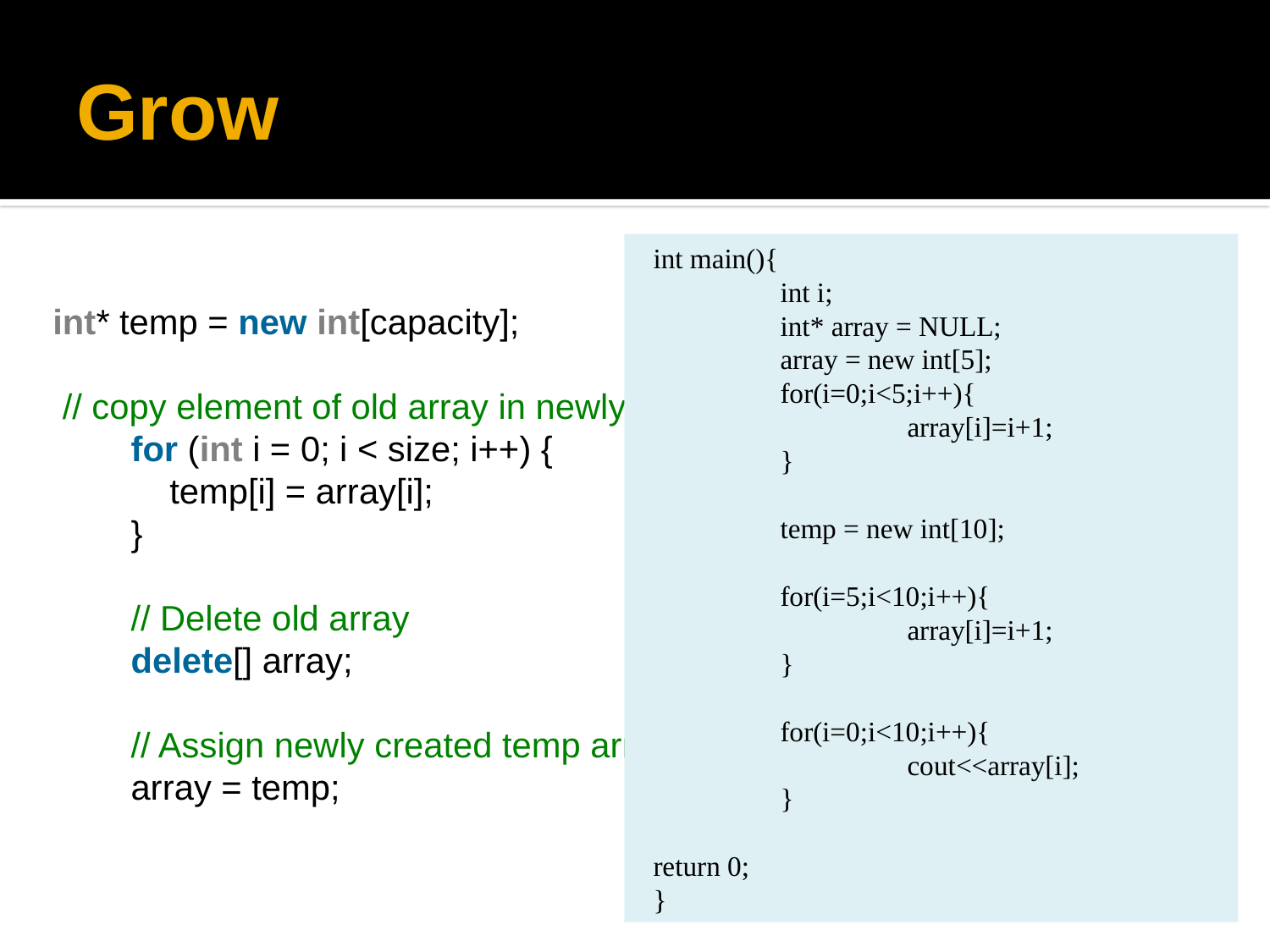

# Grow
int main(){
	int i;
	int* array = NULL;
	array = new int[5];
	for(i=0;i<5;i++){
		array[i]=i+1;
	}

	temp = new int[10];

	for(i=5;i<10;i++){
		array[i]=i+1;
	}

	for(i=0;i<10;i++){
		cout<<array[i];
	}

return 0;
}
int* temp = new int[capacity];

 // copy element of old array in newly created array
        for (int i = 0; i < size; i++) {
            temp[i] = array[i];
        }

        // Delete old array
        delete[] array;

        // Assign newly created temp array to original array
        array = temp;